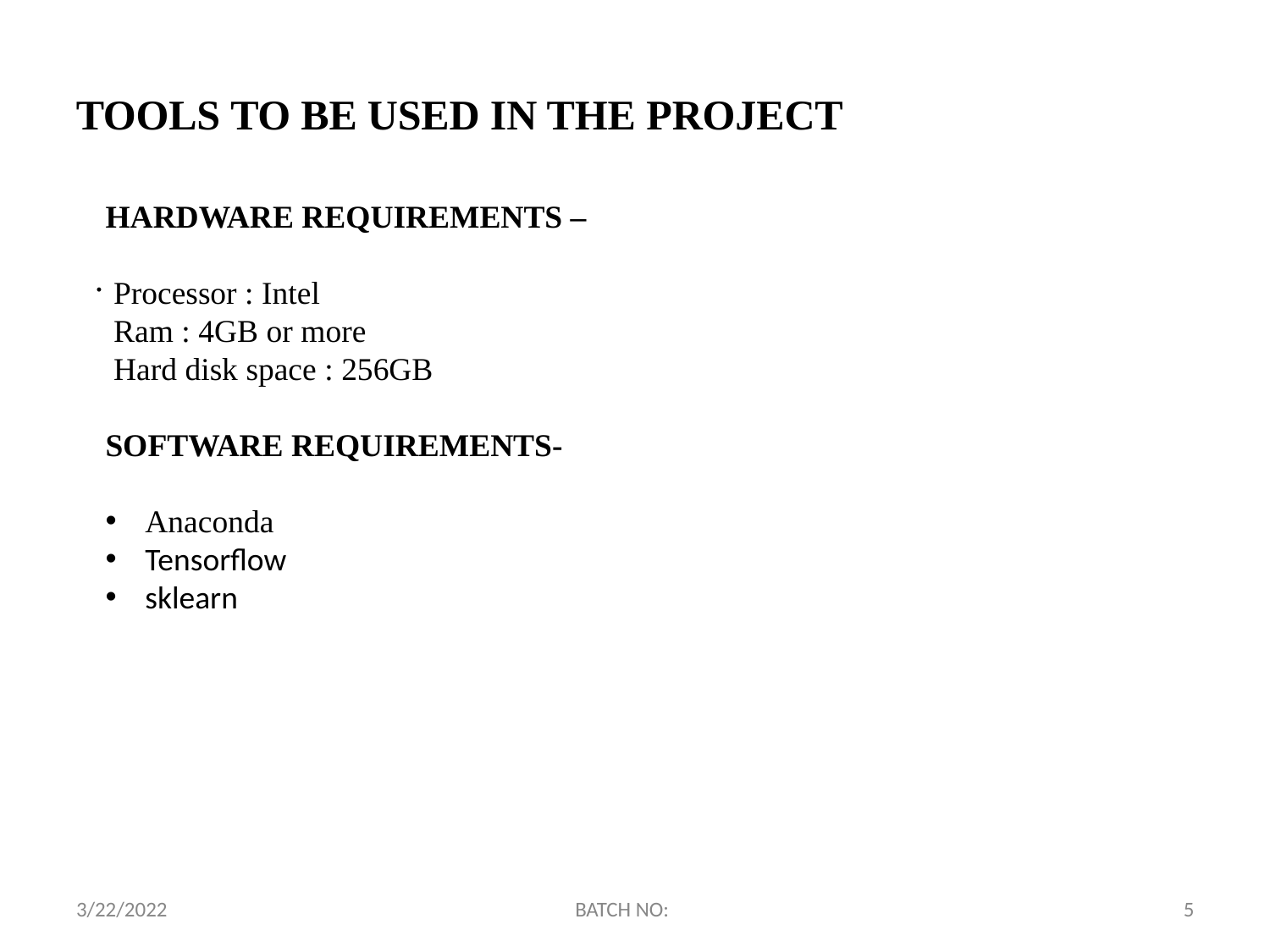

TOOLS TO BE USED IN THE PROJECT
HARDWARE REQUIREMENTS –

 Processor : Intel
 Ram : 4GB or more
 Hard disk space : 256GB

SOFTWARE REQUIREMENTS-

Anaconda
Tensorflow
sklearn

.
3/22/2022
BATCH NO:
5